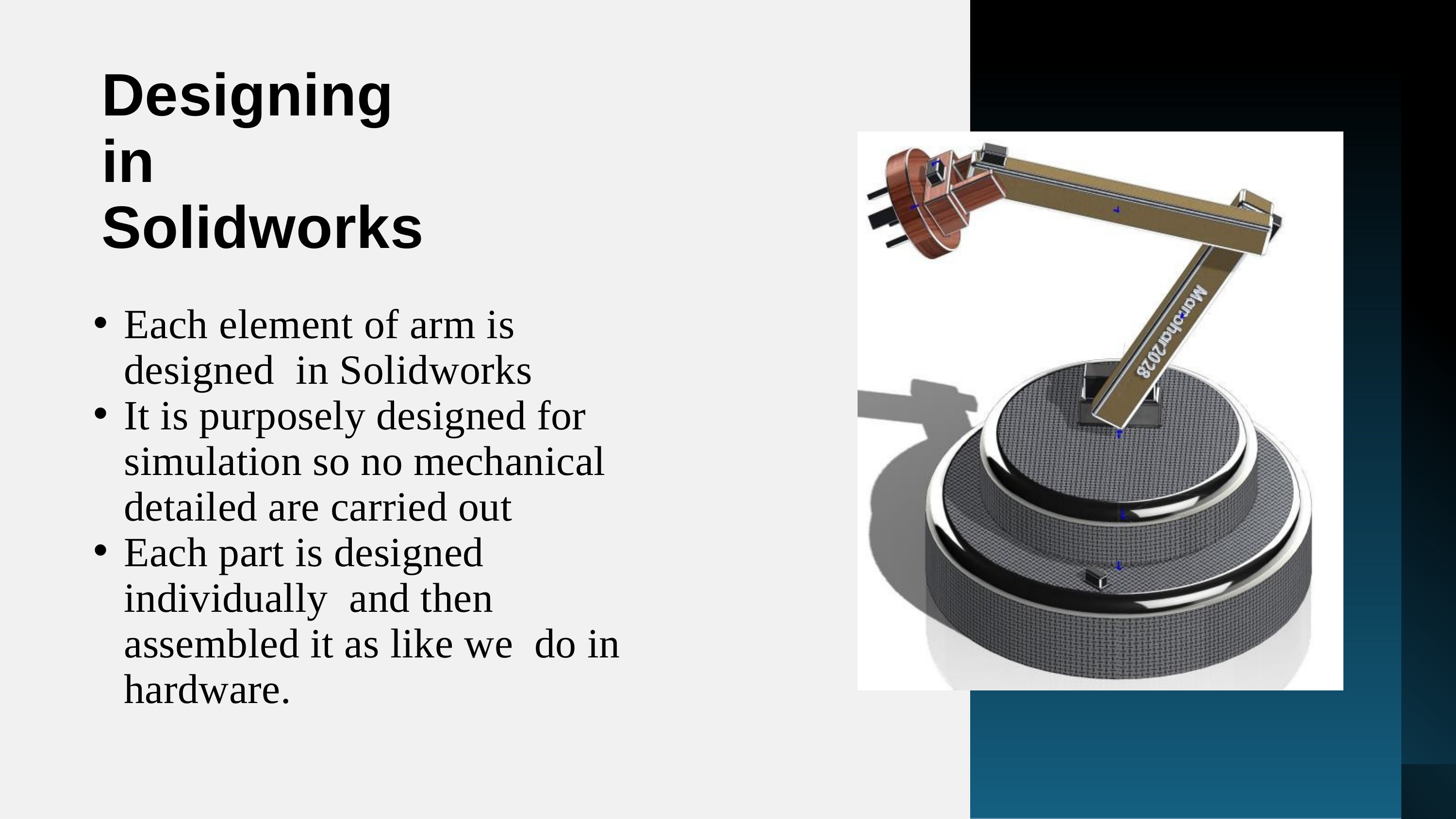

Designing in  Solidworks

Each element of arm is designed  in Solidworks
It is purposely designed for  simulation so no mechanical  detailed are carried out
Each part is designed individually  and then assembled it as like we  do in hardware.